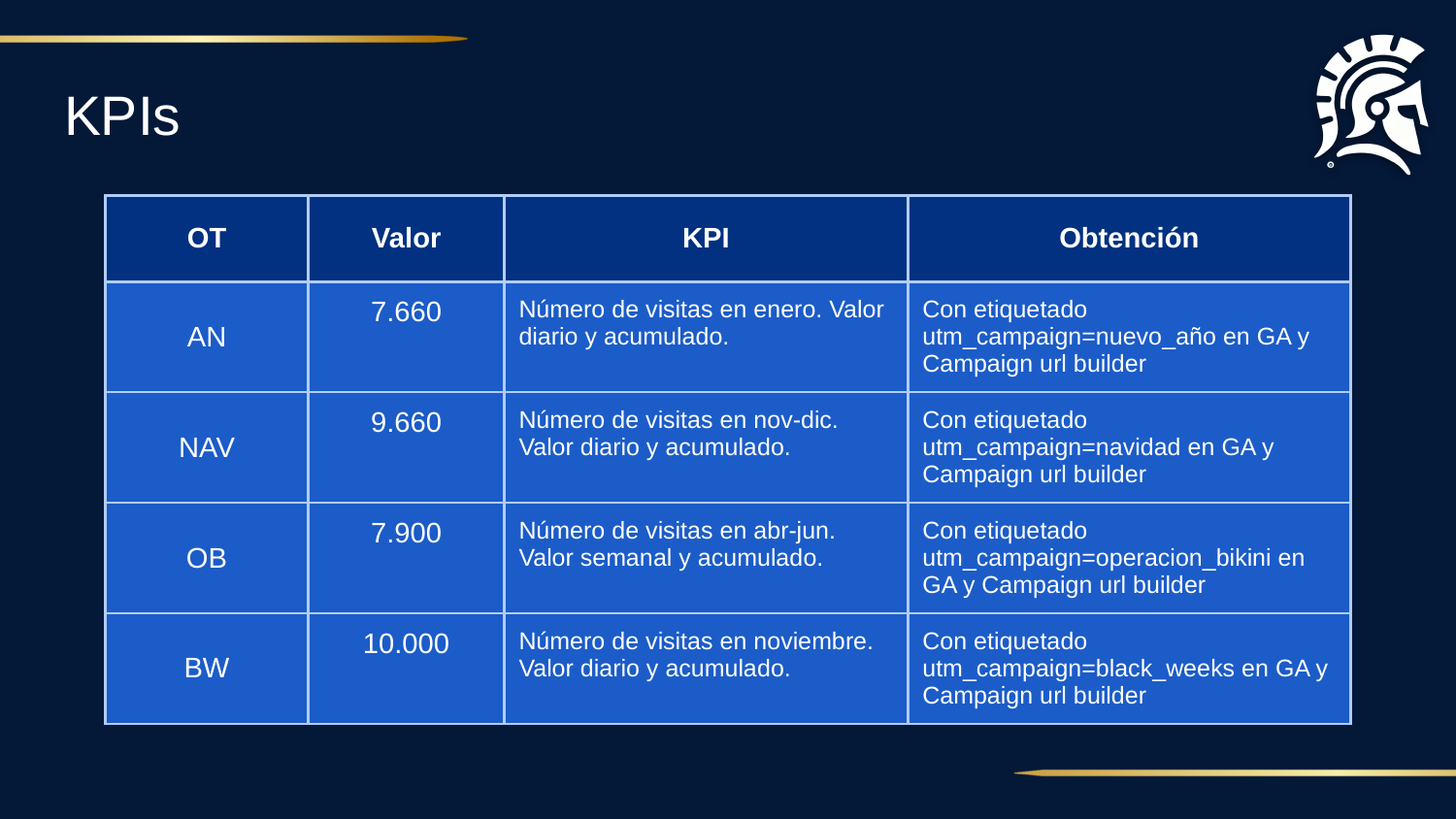

# KPIs
| OT | Valor | KPI | Obtención |
| --- | --- | --- | --- |
| AN | 7.660 | Número de visitas en enero. Valor diario y acumulado. | Con etiquetado utm\_campaign=nuevo\_año en GA y Campaign url builder |
| NAV | 9.660 | Número de visitas en nov-dic. Valor diario y acumulado. | Con etiquetado utm\_campaign=navidad en GA y Campaign url builder |
| OB | 7.900 | Número de visitas en abr-jun. Valor semanal y acumulado. | Con etiquetado utm\_campaign=operacion\_bikini en GA y Campaign url builder |
| BW | 10.000 | Número de visitas en noviembre. Valor diario y acumulado. | Con etiquetado utm\_campaign=black\_weeks en GA y Campaign url builder |